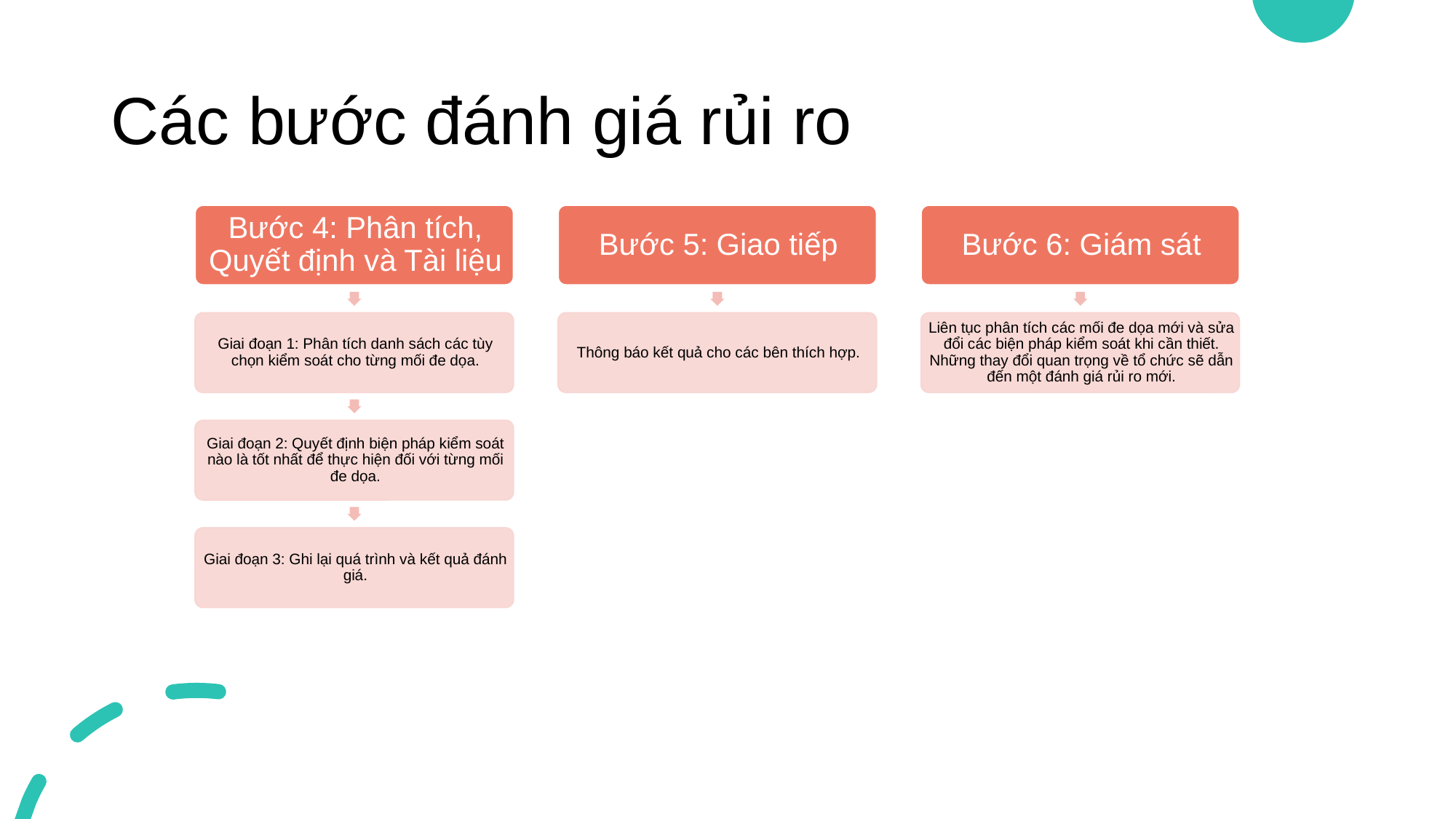

Bước 4: Phân tích, Quyết định và Tài liệu
Giai đoạn 1: Phân tích danh sách các tùy chọn kiểm soát cho từng mối đe dọa.
Giai đoạn 2: Quyết định biện pháp kiểm soát nào là tốt nhất để thực hiện đối với từng mối đe dọa.
Giai đoạn 3: Ghi lại quá trình và kết quả đánh giá.
Bước 5: Giao tiếp
Thông báo kết quả cho các bên thích hợp.
Bước 6: Giám sát
Liên tục phân tích các mối đe dọa mới và sửa đổi các biện pháp kiểm soát khi cần thiết. Những thay đổi quan trọng về tổ chức sẽ dẫn đến một đánh giá rủi ro mới.
# Các bước đánh giá rủi ro